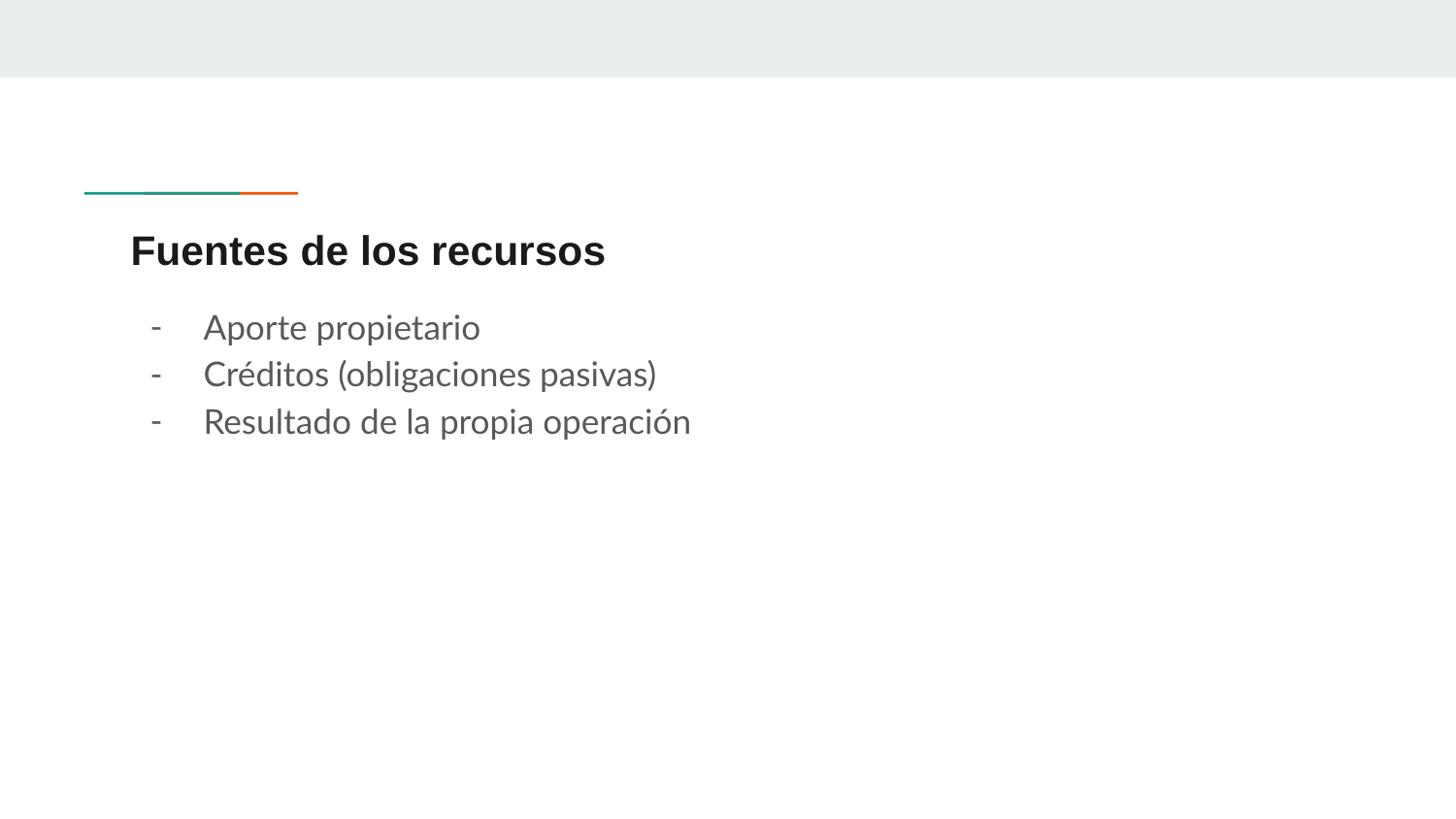

# Fuentes de los recursos
Aporte propietario
Créditos (obligaciones pasivas)
Resultado de la propia operación